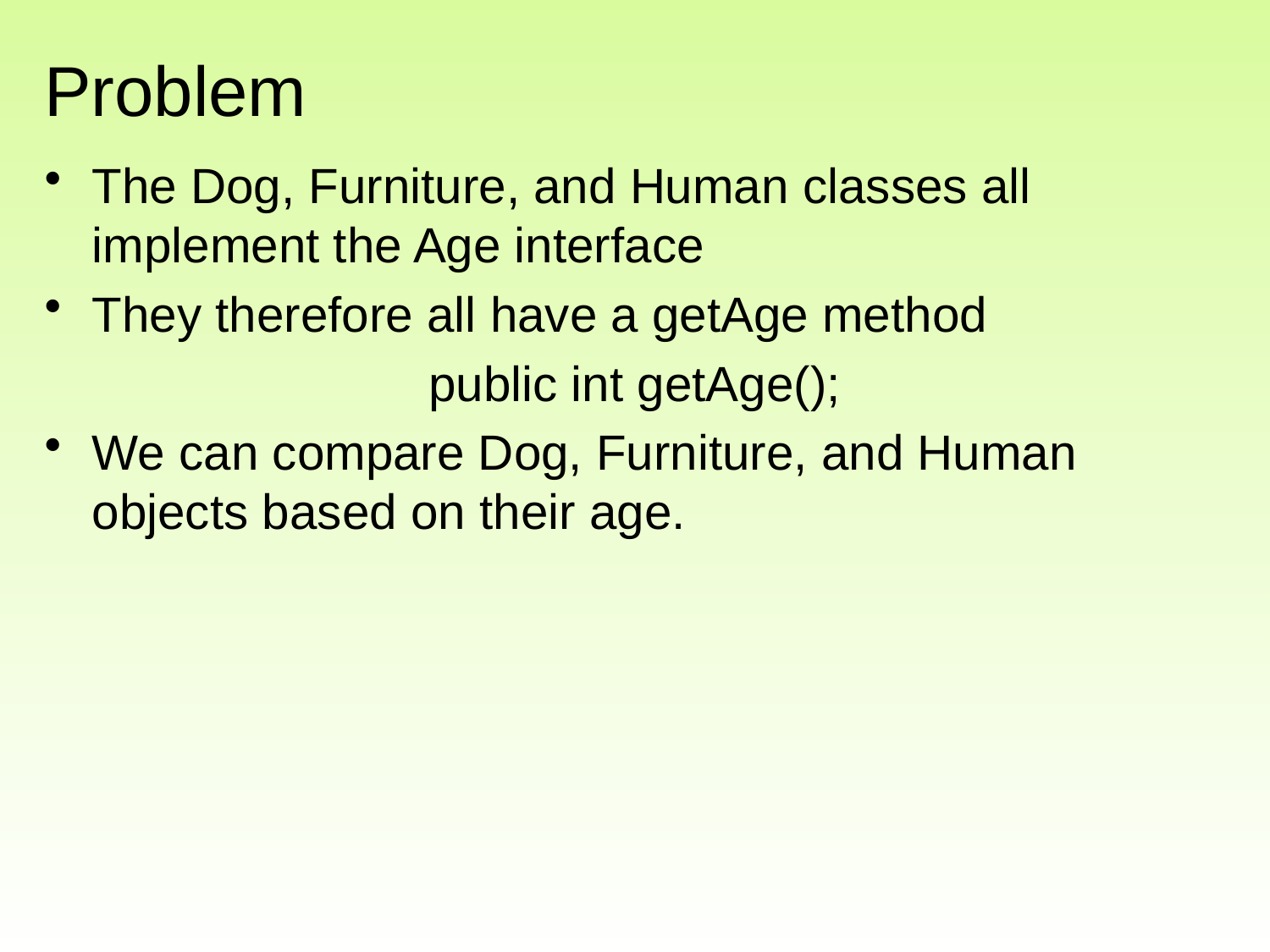

# Problem
The Dog, Furniture, and Human classes all implement the Age interface
They therefore all have a getAge method
public int getAge();
We can compare Dog, Furniture, and Human objects based on their age.